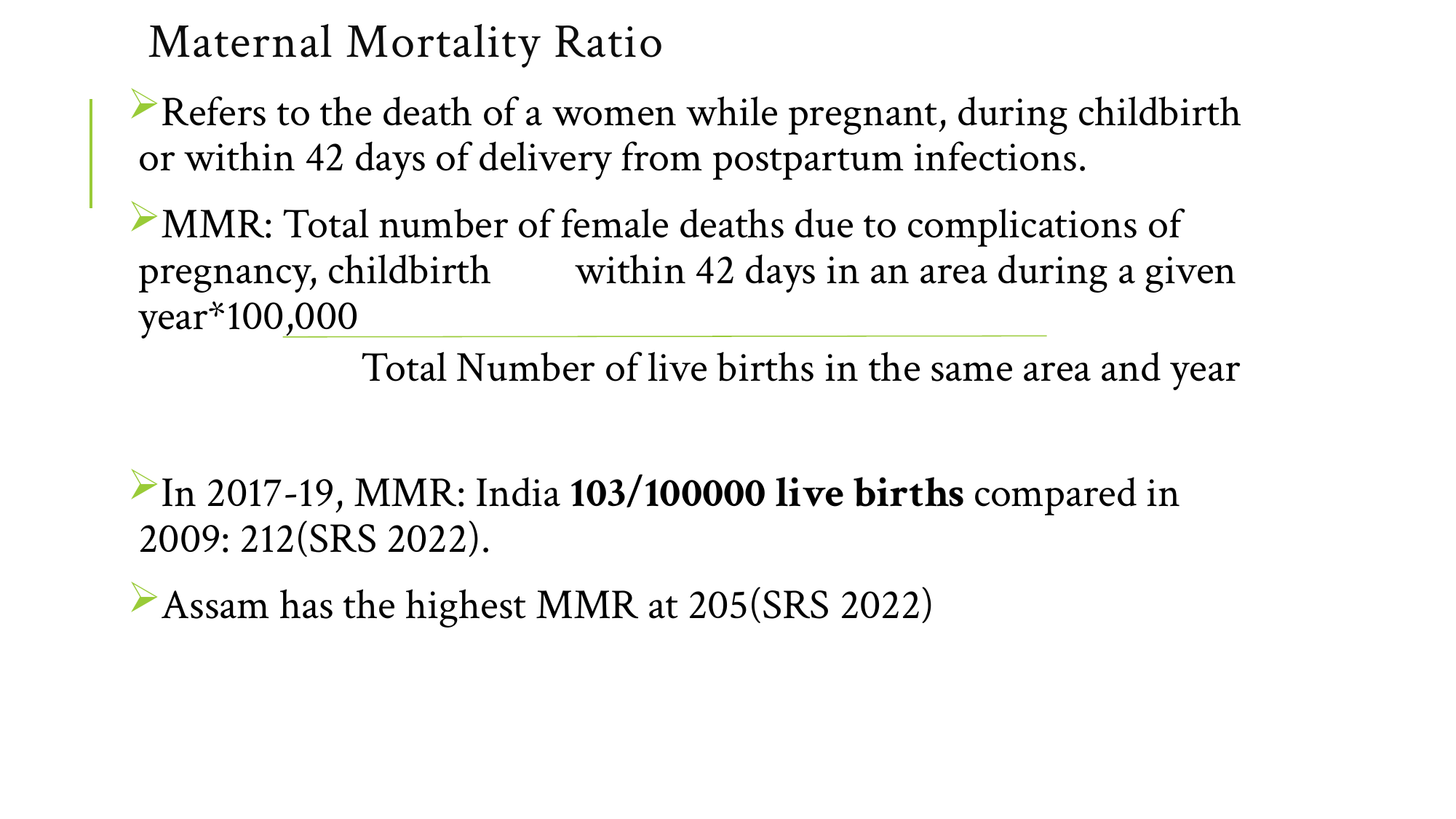

# Maternal Mortality Ratio
Refers to the death of a women while pregnant, during childbirth or within 42 days of delivery from postpartum infections.
MMR: Total number of female deaths due to complications of pregnancy, childbirth 	within 42 days in an area during a given year*100,000
		Total Number of live births in the same area and year

In 2017-19, MMR: India 103/100000 live births compared in 2009: 212(SRS 2022).
Assam has the highest MMR at 205(SRS 2022)